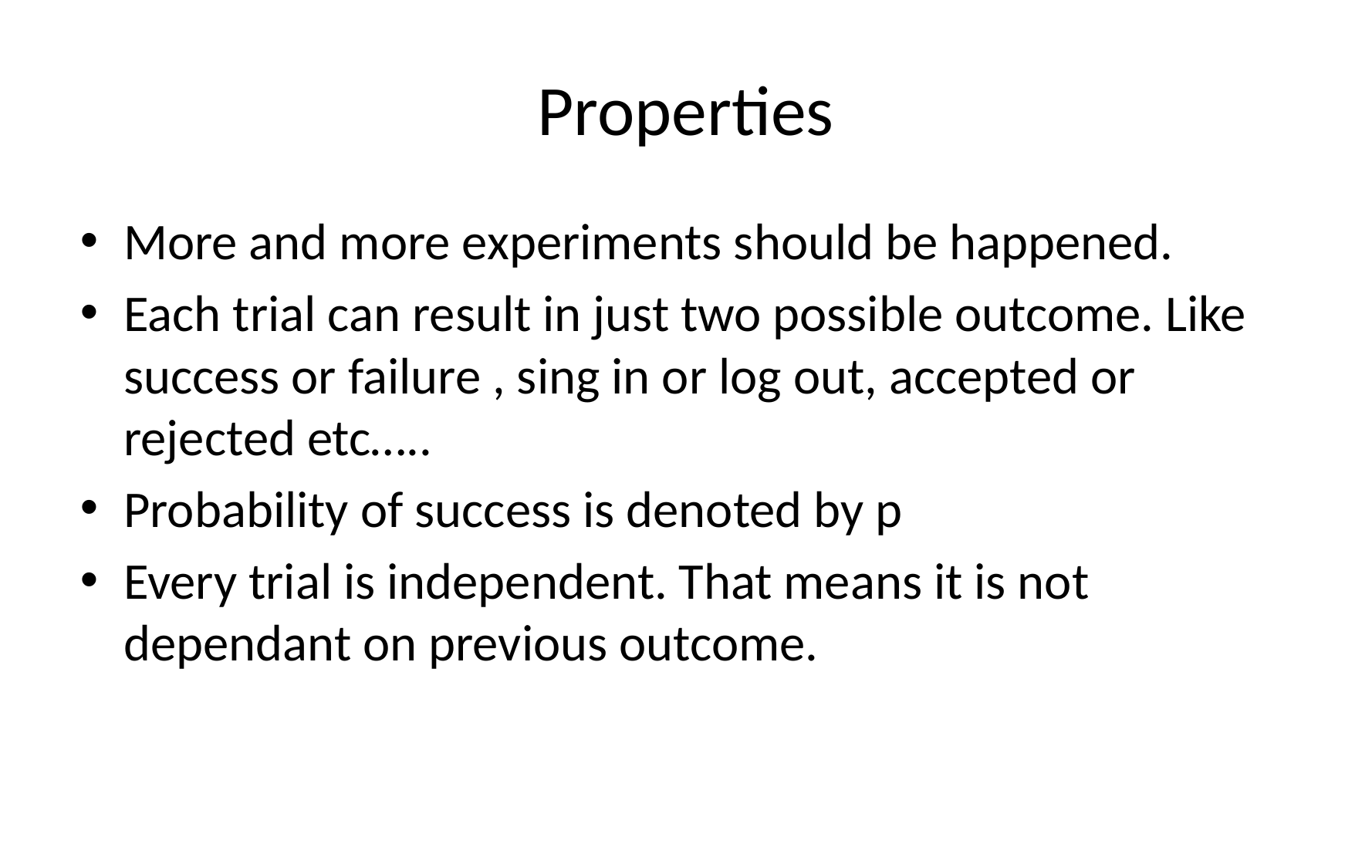

# Properties
More and more experiments should be happened.
Each trial can result in just two possible outcome. Like success or failure , sing in or log out, accepted or rejected etc…..
Probability of success is denoted by p
Every trial is independent. That means it is not dependant on previous outcome.